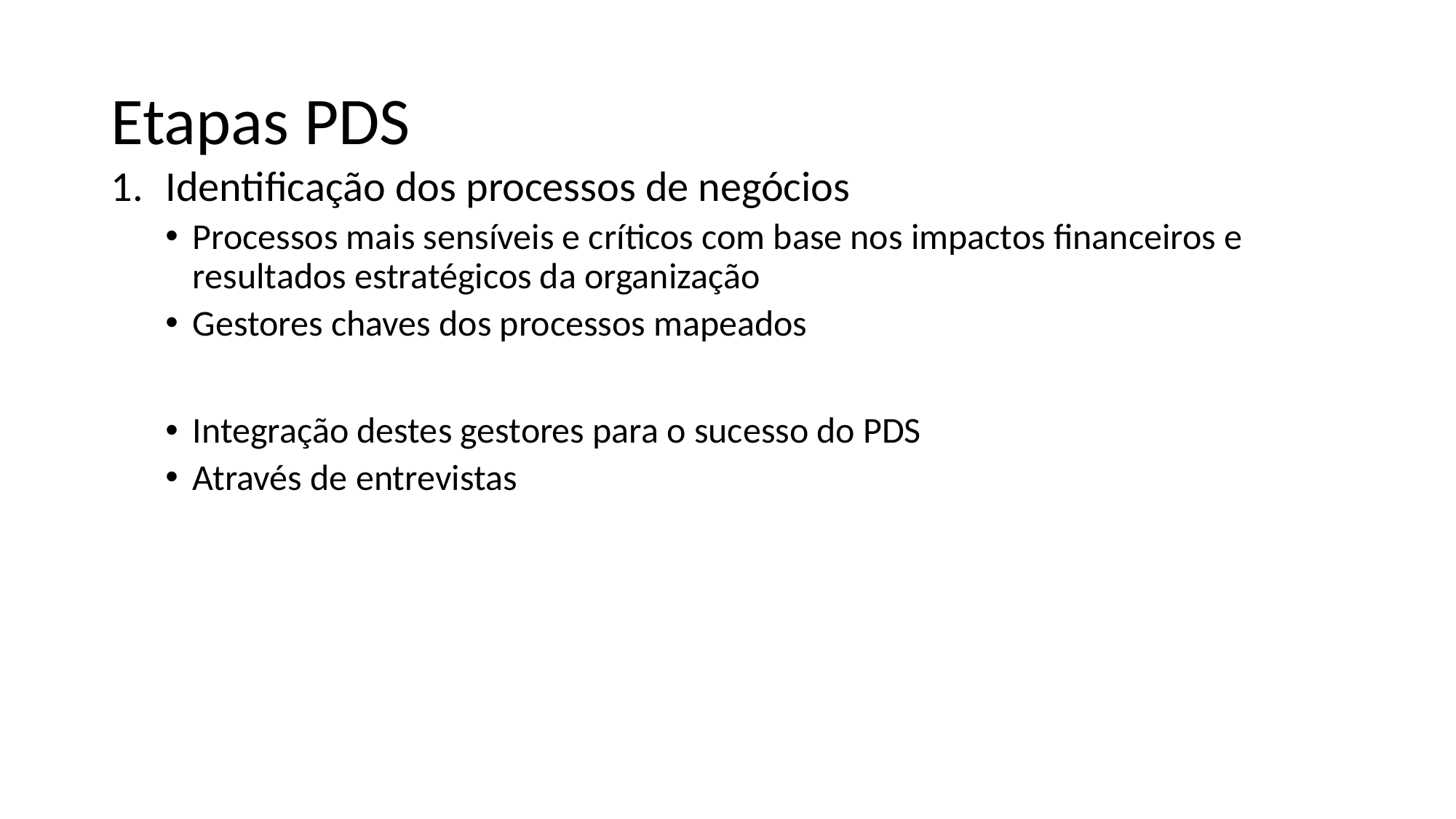

# Etapas PDS
Identificação dos processos de negócios
Processos mais sensíveis e críticos com base nos impactos financeiros e resultados estratégicos da organização
Gestores chaves dos processos mapeados

Integração destes gestores para o sucesso do PDS
Através de entrevistas